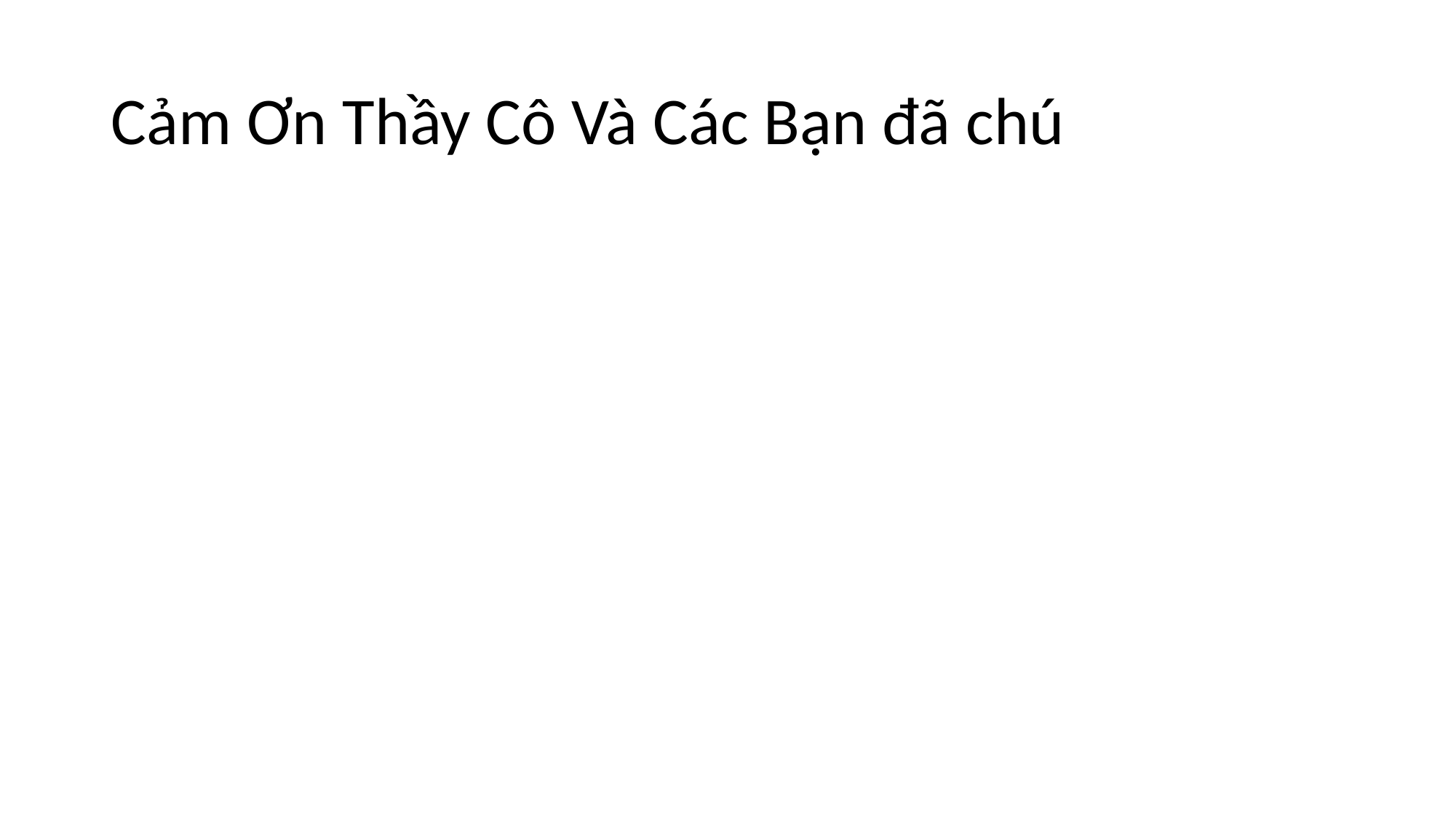

# Cảm Ơn Thầy Cô Và Các Bạn đã chú